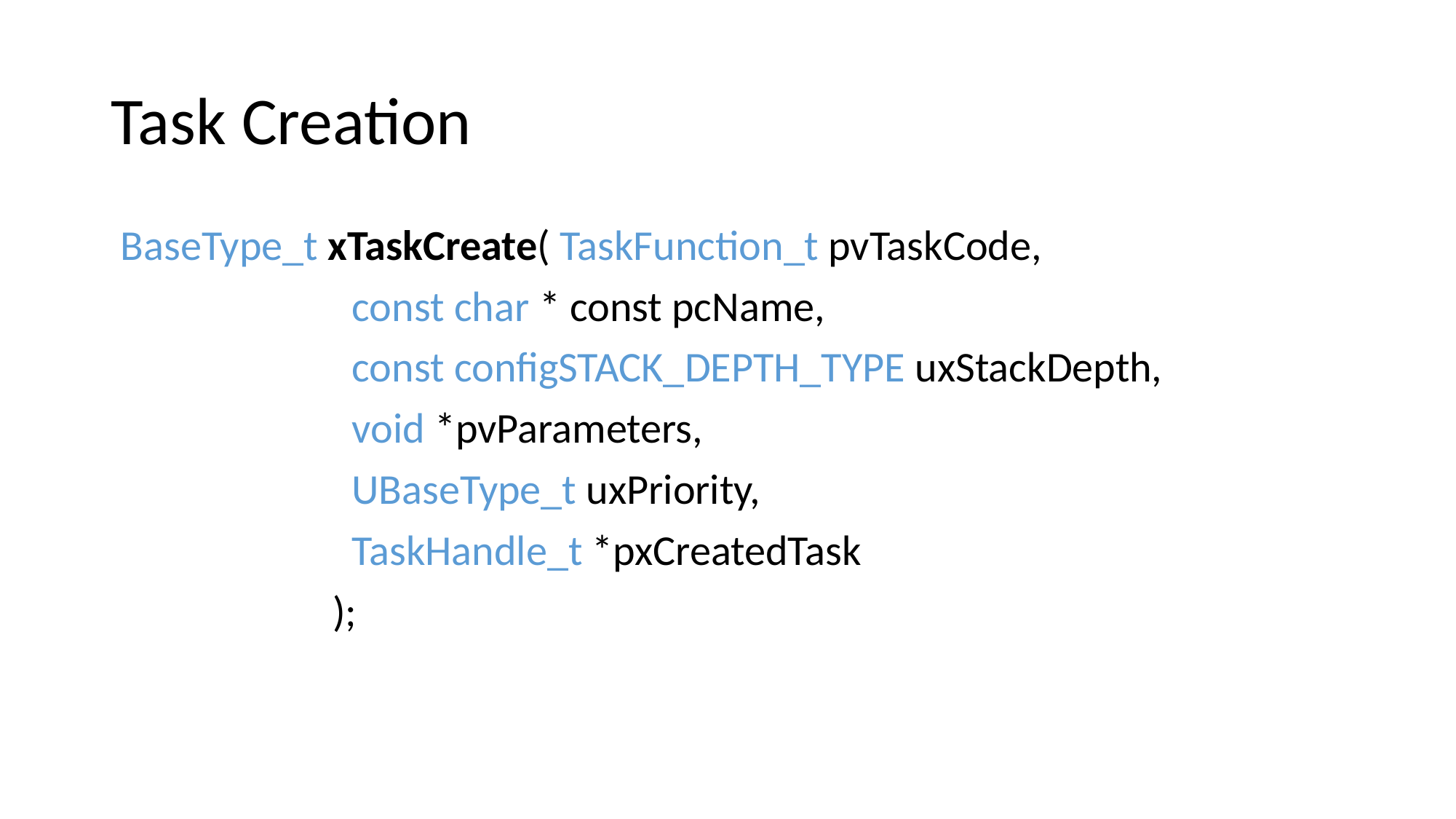

# Task Creation
 BaseType_t xTaskCreate( TaskFunction_t pvTaskCode,
                         const char * const pcName,
                         const configSTACK_DEPTH_TYPE uxStackDepth,
                         void *pvParameters,
                         UBaseType_t uxPriority,
                         TaskHandle_t *pxCreatedTask
                       );